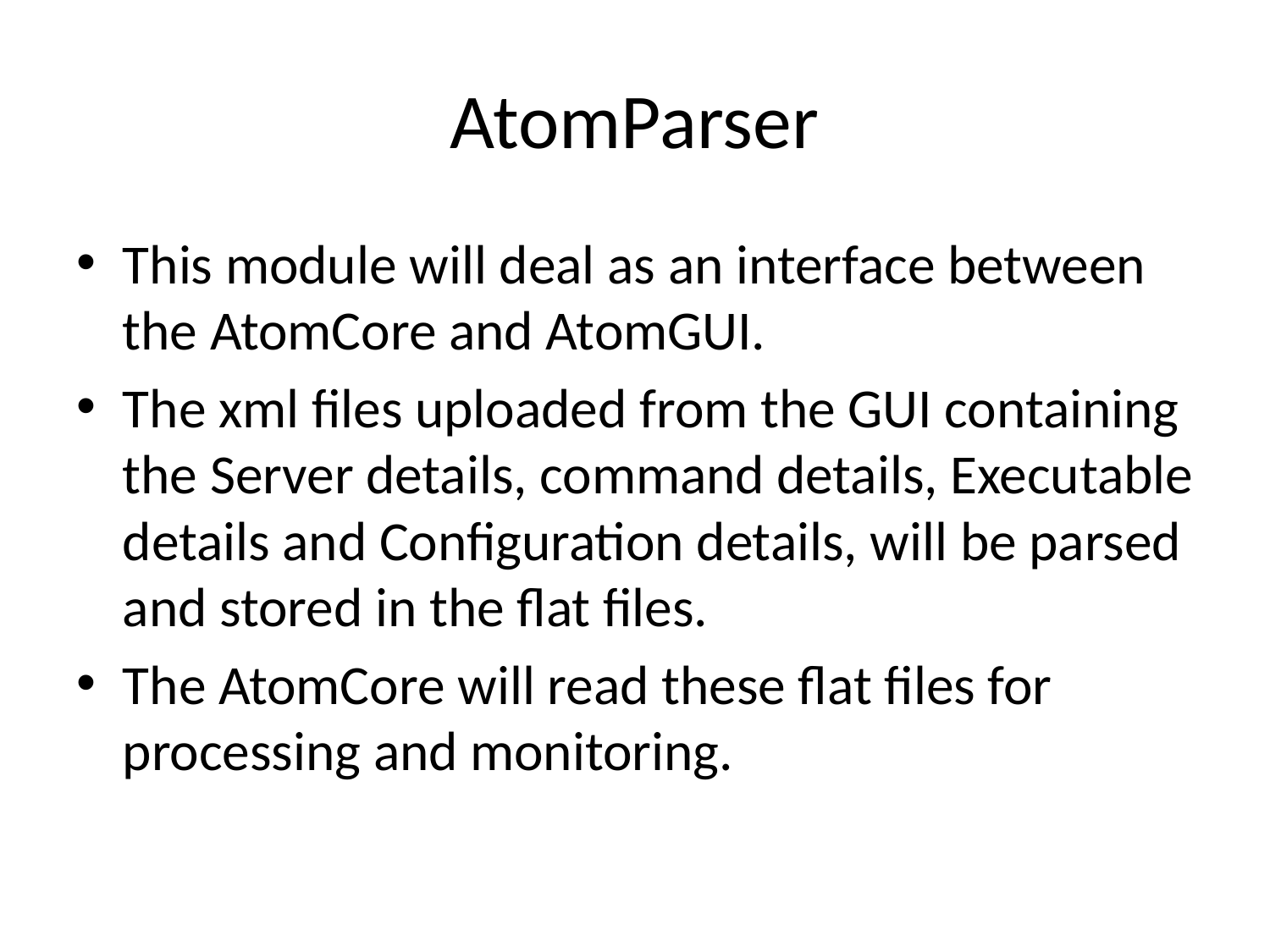

# AtomParser
This module will deal as an interface between the AtomCore and AtomGUI.
The xml files uploaded from the GUI containing the Server details, command details, Executable details and Configuration details, will be parsed and stored in the flat files.
The AtomCore will read these flat files for processing and monitoring.